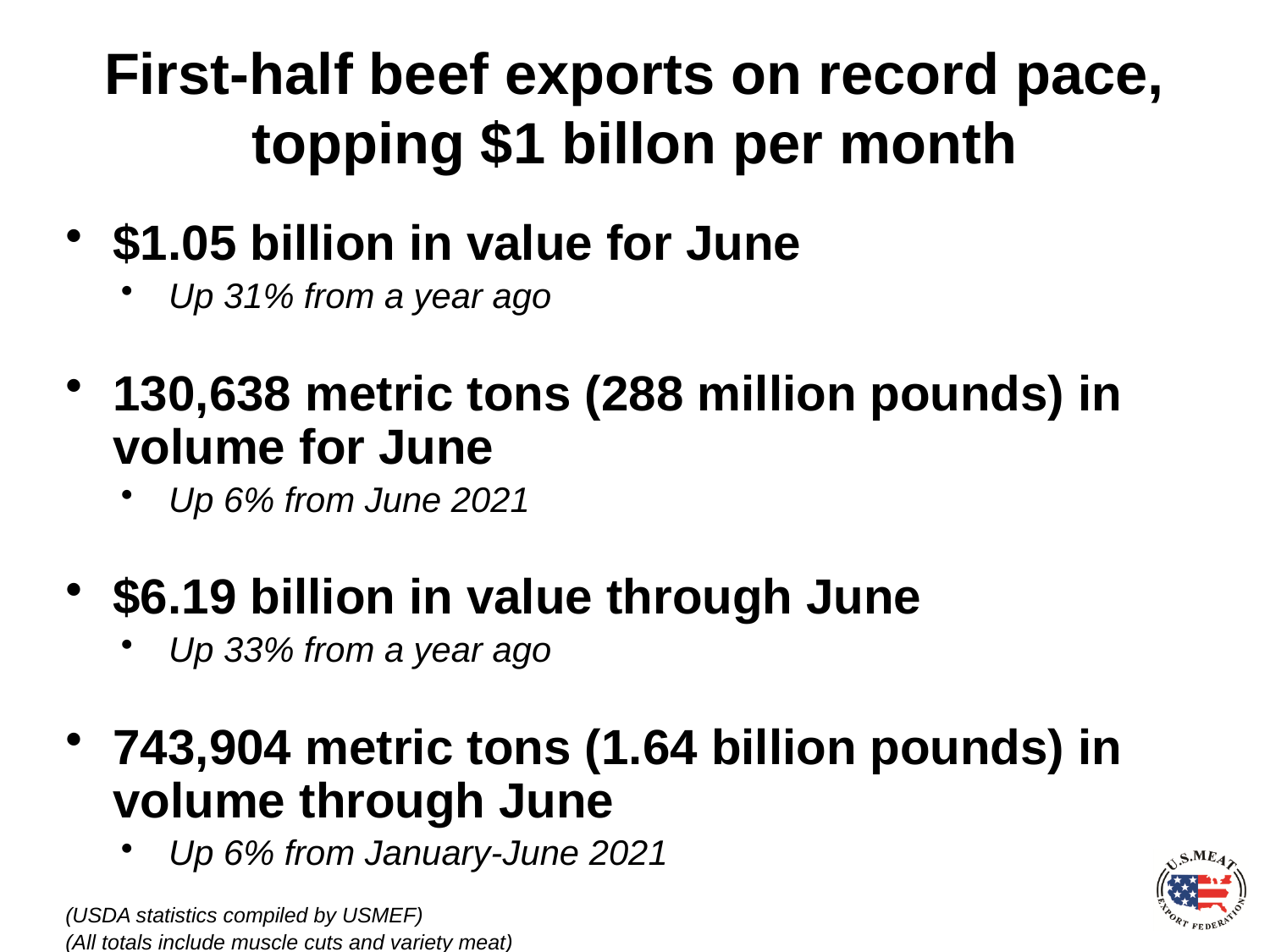

# First-half beef exports on record pace, topping $1 billon per month
$1.05 billion in value for June
Up 31% from a year ago

130,638 metric tons (288 million pounds) in volume for June
Up 6% from June 2021

$6.19 billion in value through June
Up 33% from a year ago

743,904 metric tons (1.64 billion pounds) in volume through June
Up 6% from January-June 2021

(USDA statistics compiled by USMEF)
(All totals include muscle cuts and variety meat)